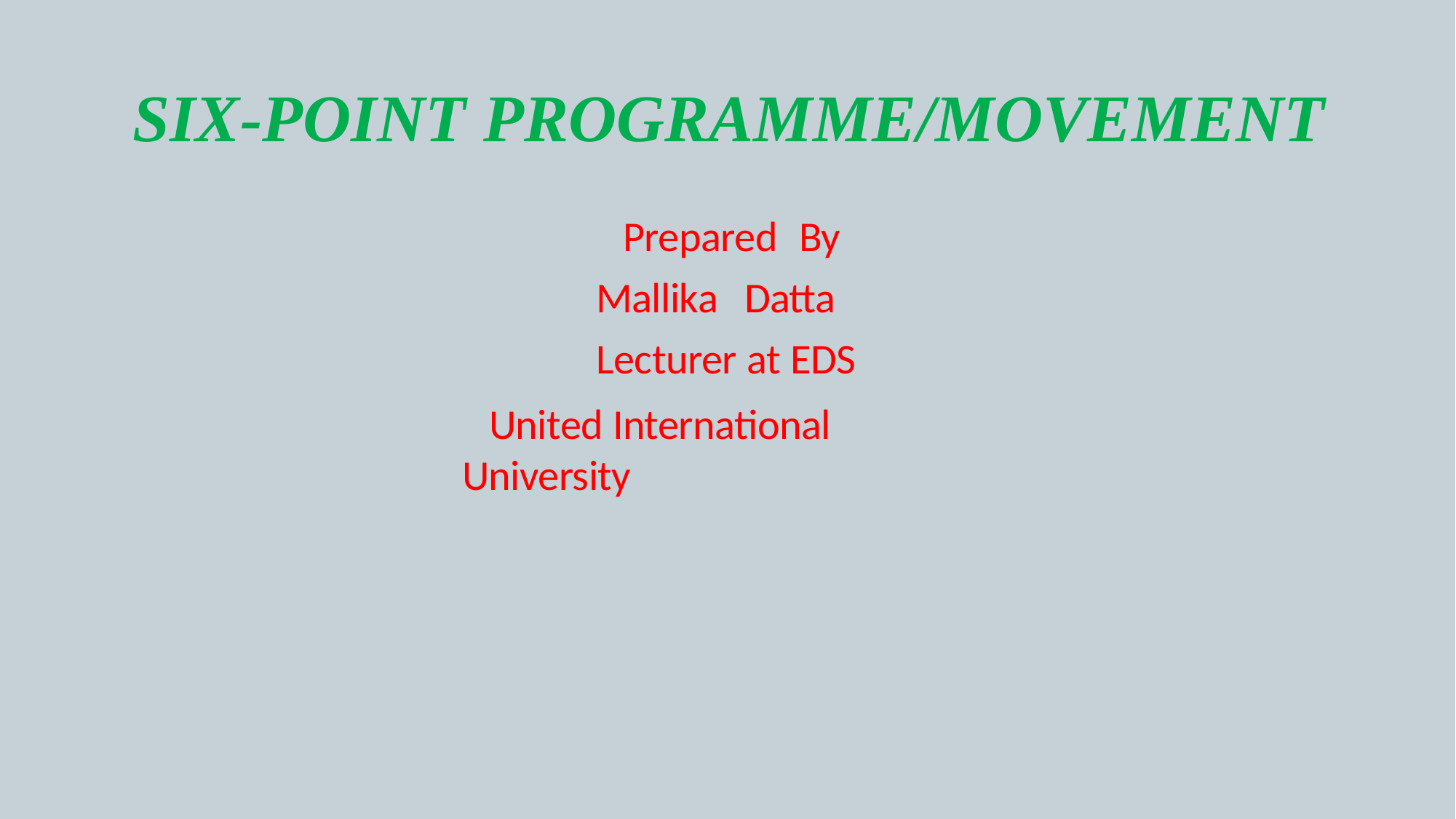

# SIX-POINT PROGRAMME/MOVEMENT
Prepared By  Mallika Datta  Lecturer at EDS
United International University